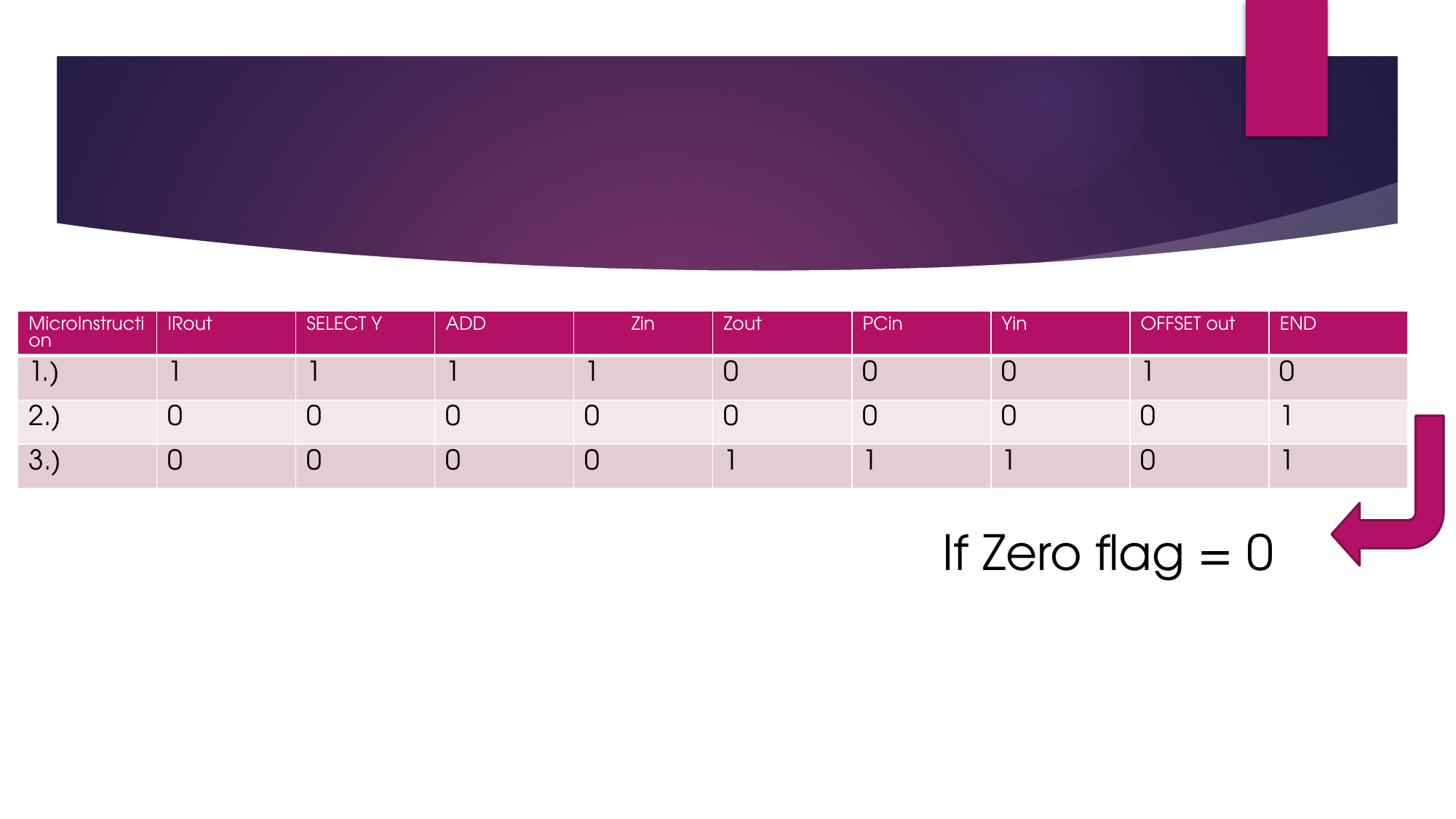

| MicroInstruction | IRout | SELECT Y | ADD | Zin | Zout | PCin | Yin | OFFSET out | END |
| --- | --- | --- | --- | --- | --- | --- | --- | --- | --- |
| 1.) | 1 | 1 | 1 | 1 | 0 | 0 | 0 | 1 | 0 |
| 2.) | 0 | 0 | 0 | 0 | 0 | 0 | 0 | 0 | 1 |
| 3.) | 0 | 0 | 0 | 0 | 1 | 1 | 1 | 0 | 1 |

# If Zero flag = 0